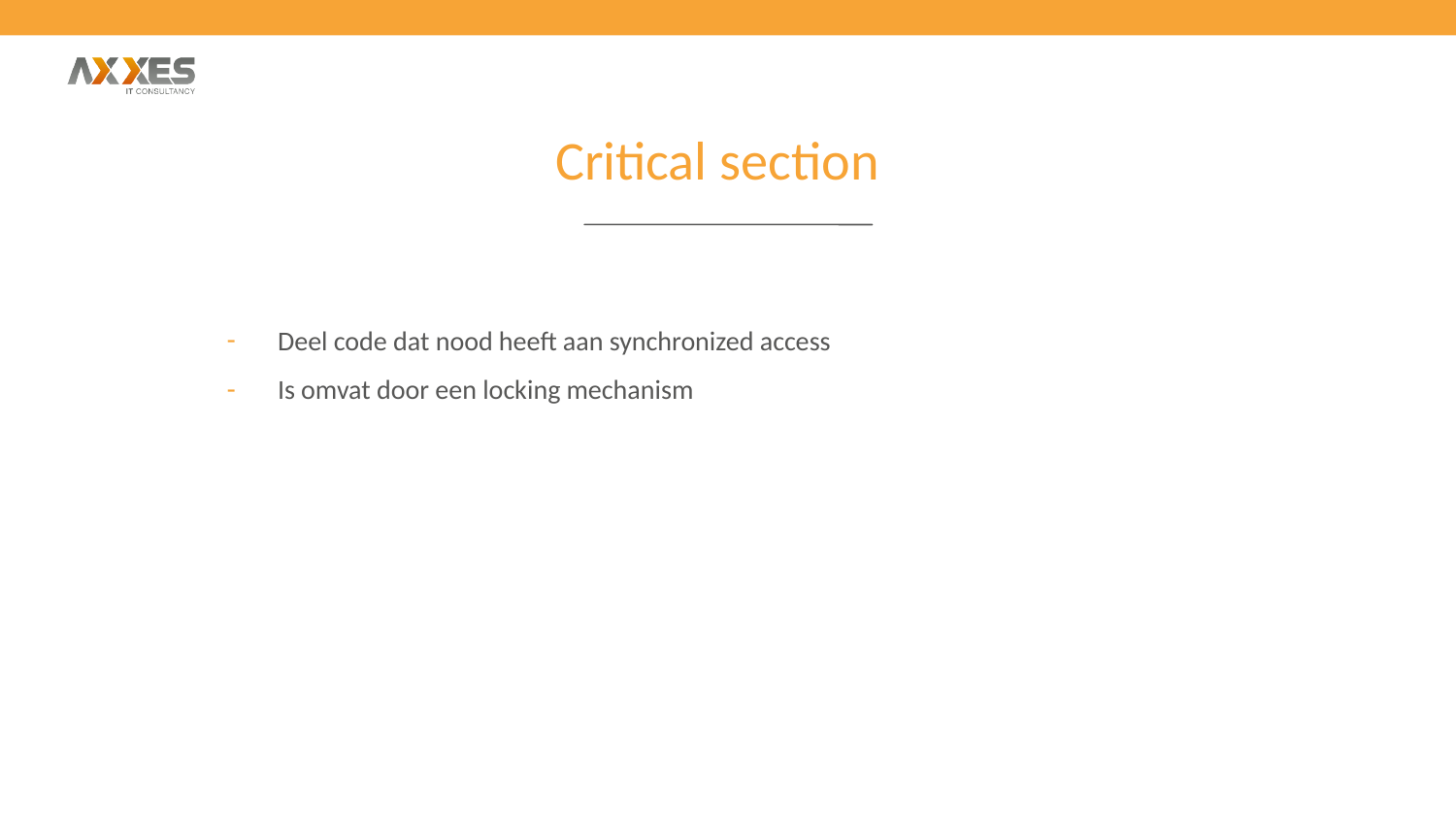

Critical section
Deel code dat nood heeft aan synchronized access
Is omvat door een locking mechanism